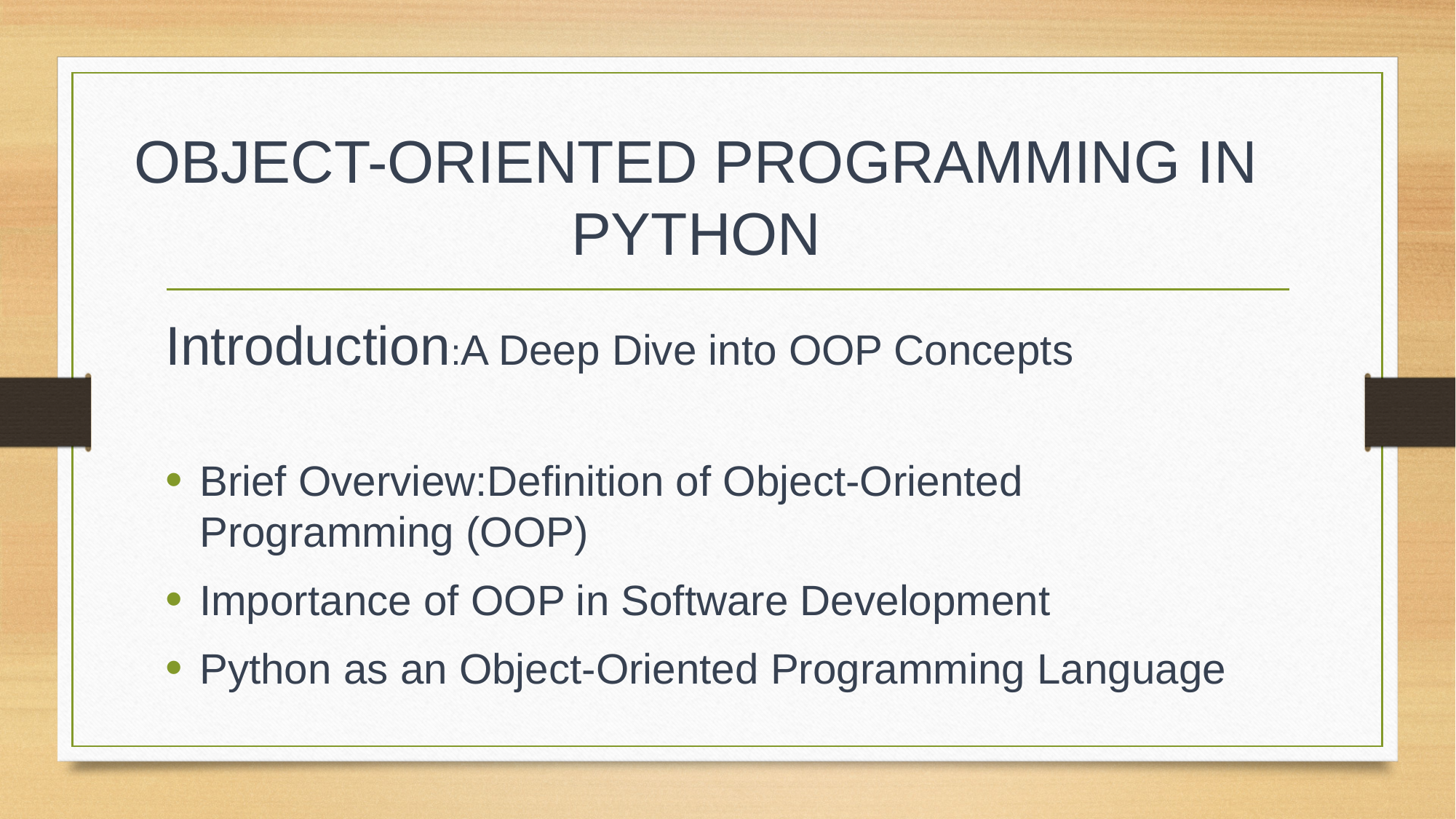

# OBJECT-ORIENTED PROGRAMMING IN PYTHON
Introduction:A Deep Dive into OOP Concepts

Brief Overview:Definition of Object-Oriented Programming (OOP)
Importance of OOP in Software Development
Python as an Object-Oriented Programming Language